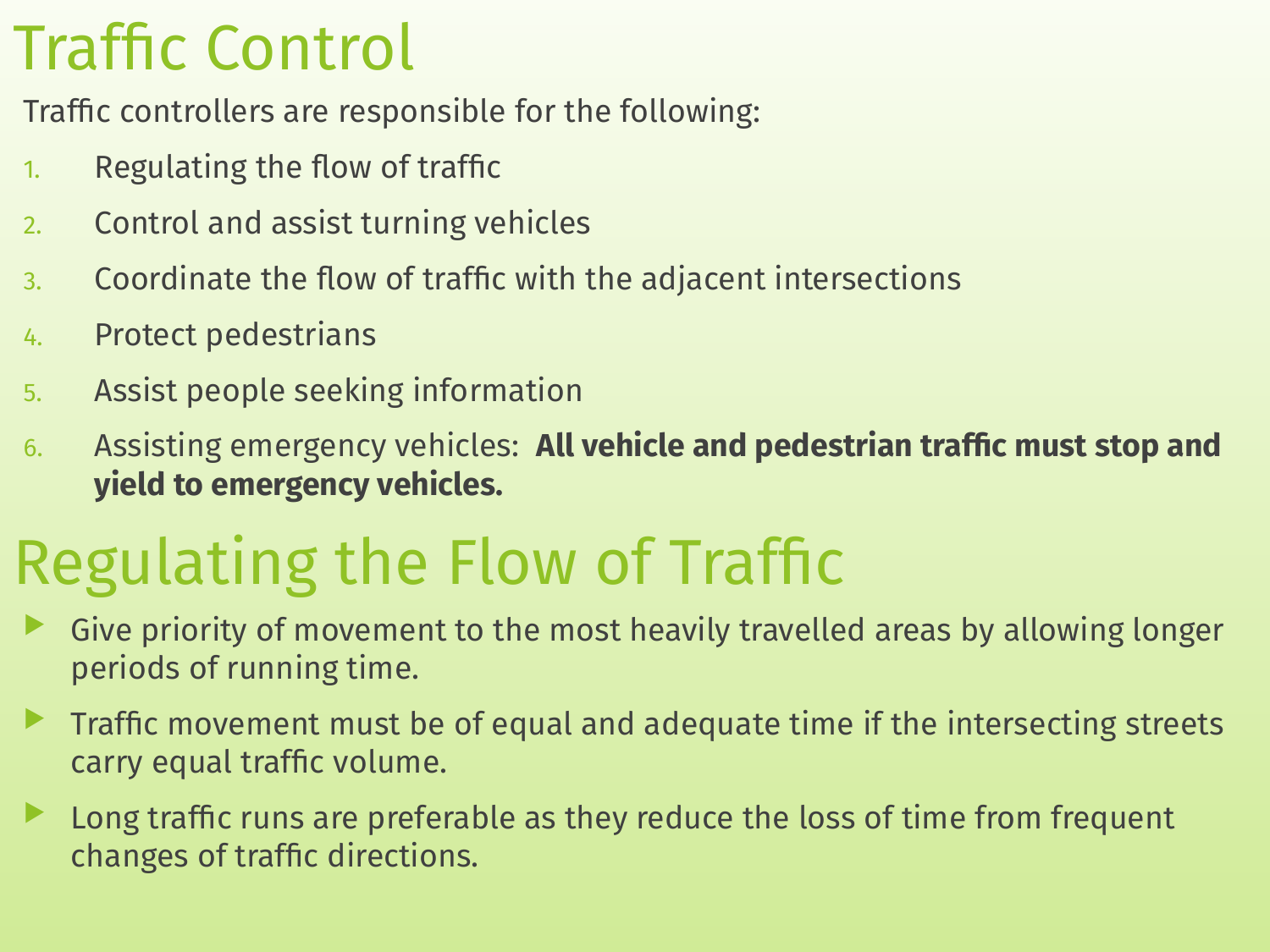

# Traffic Control
Traffic controllers are responsible for the following:
Regulating the flow of traffic
Control and assist turning vehicles
Coordinate the flow of traffic with the adjacent intersections
Protect pedestrians
Assist people seeking information
Assisting emergency vehicles:  All vehicle and pedestrian traffic must stop and yield to emergency vehicles.

Regulating the Flow of Traffic
Give priority of movement to the most heavily travelled areas by allowing longer periods of running time.
Traffic movement must be of equal and adequate time if the intersecting streets carry equal traffic volume.
Long traffic runs are preferable as they reduce the loss of time from frequent changes of traffic directions.

8